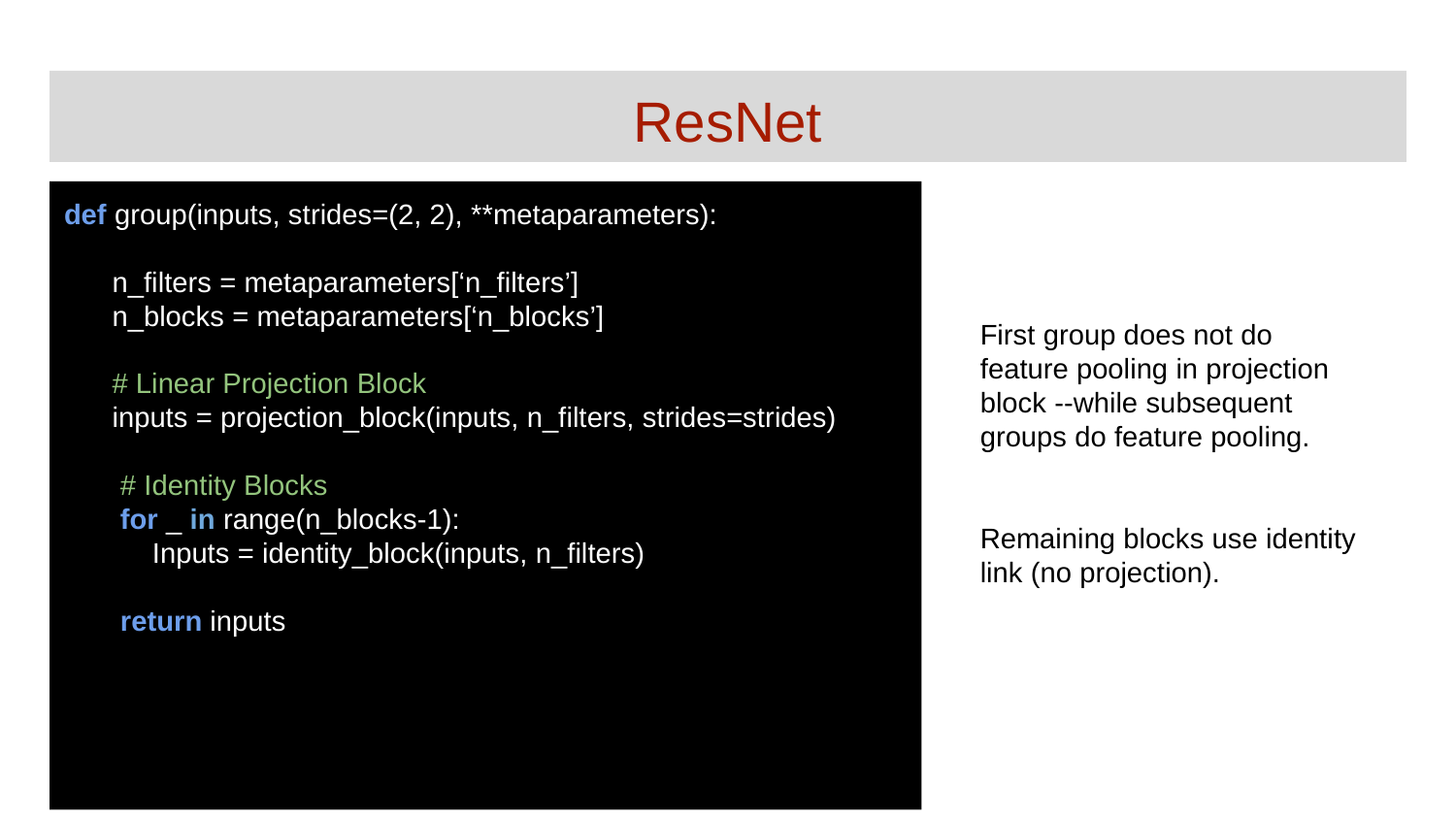

# ResNet
def group(inputs, strides=(2, 2), **metaparameters):

      n_filters = metaparameters[‘n_filters’]
      n_blocks = metaparameters[‘n_blocks’]
      # Linear Projection Block
      inputs = projection_block(inputs, n_filters, strides=strides)

       # Identity Blocks
       for _ in range(n_blocks-1):
           Inputs = identity_block(inputs, n_filters)

       return inputs

First group does not do feature pooling in projection block --while subsequent groups do feature pooling.

Remaining blocks use identity link (no projection).